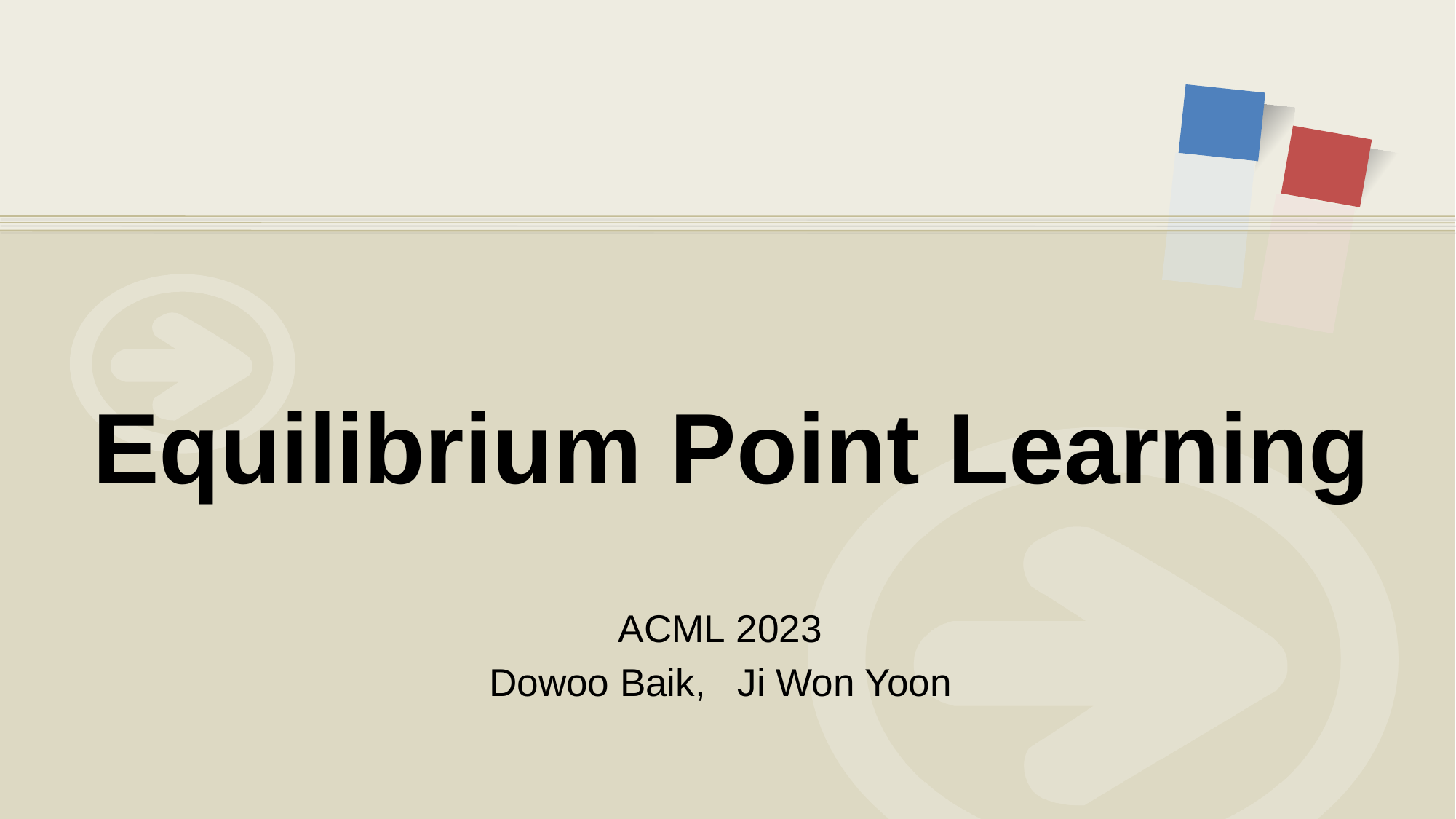

# Equilibrium Point Learning
ACML 2023
Dowoo Baik,   Ji Won Yoon